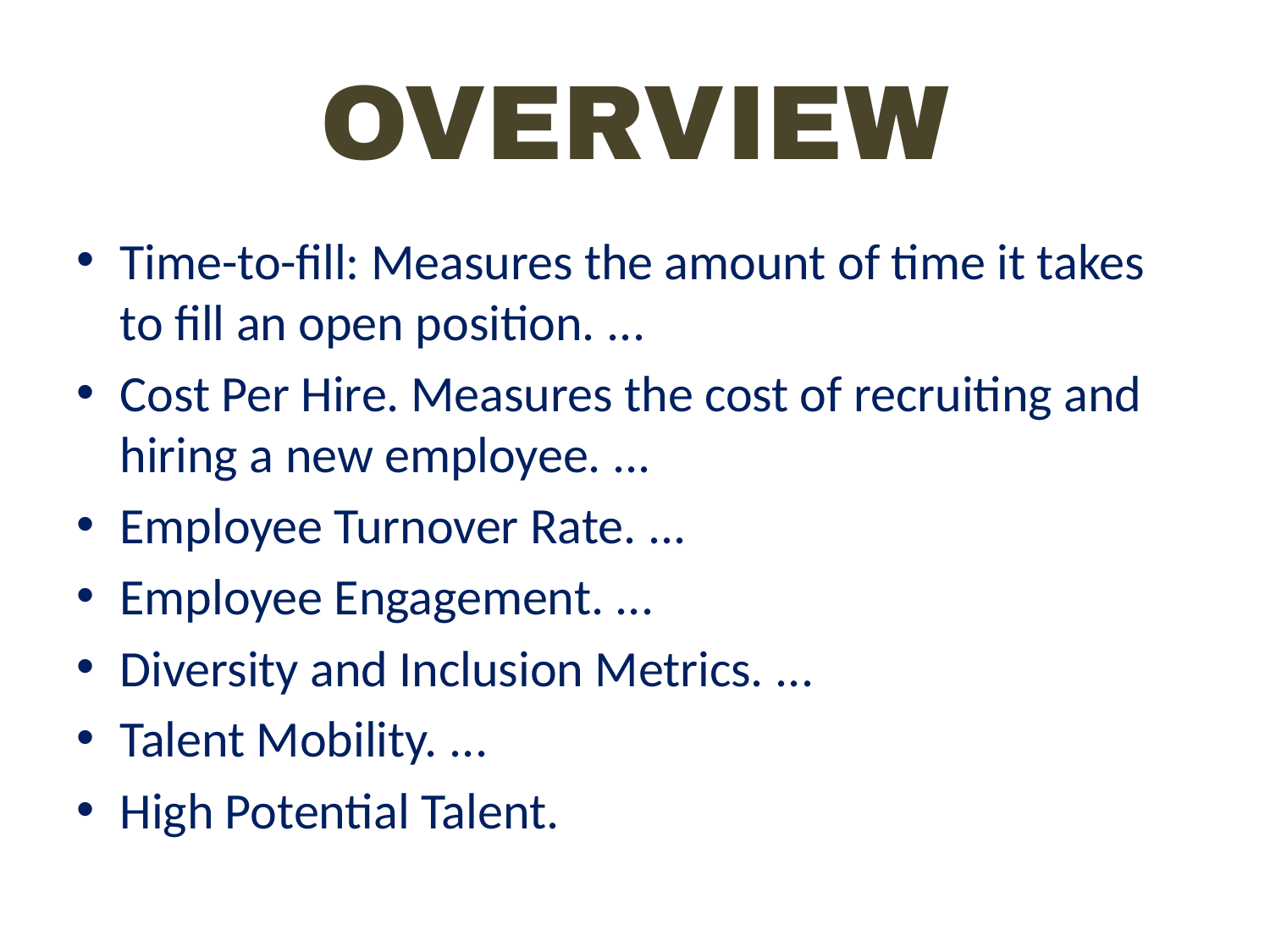

# OVERVIEW
Time-to-fill: Measures the amount of time it takes to fill an open position. ...
Cost Per Hire. Measures the cost of recruiting and hiring a new employee. ...
Employee Turnover Rate. ...
Employee Engagement. ...
Diversity and Inclusion Metrics. ...
Talent Mobility. ...
High Potential Talent.